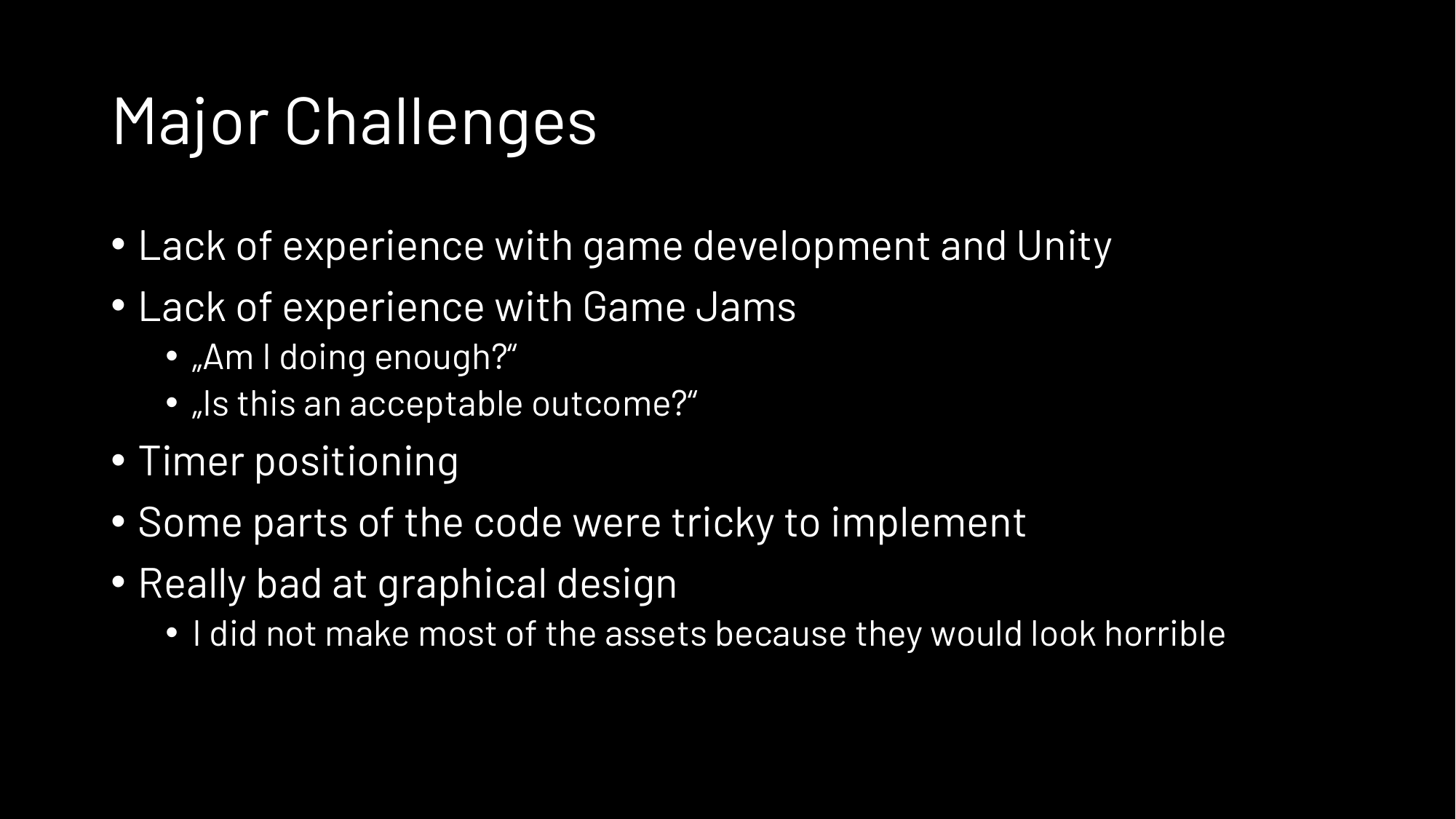

# Major Challenges
Lack of experience with game development and Unity
Lack of experience with Game Jams
„Am I doing enough?“
„Is this an acceptable outcome?“
Timer positioning
Some parts of the code were tricky to implement
Really bad at graphical design
I did not make most of the assets because they would look horrible